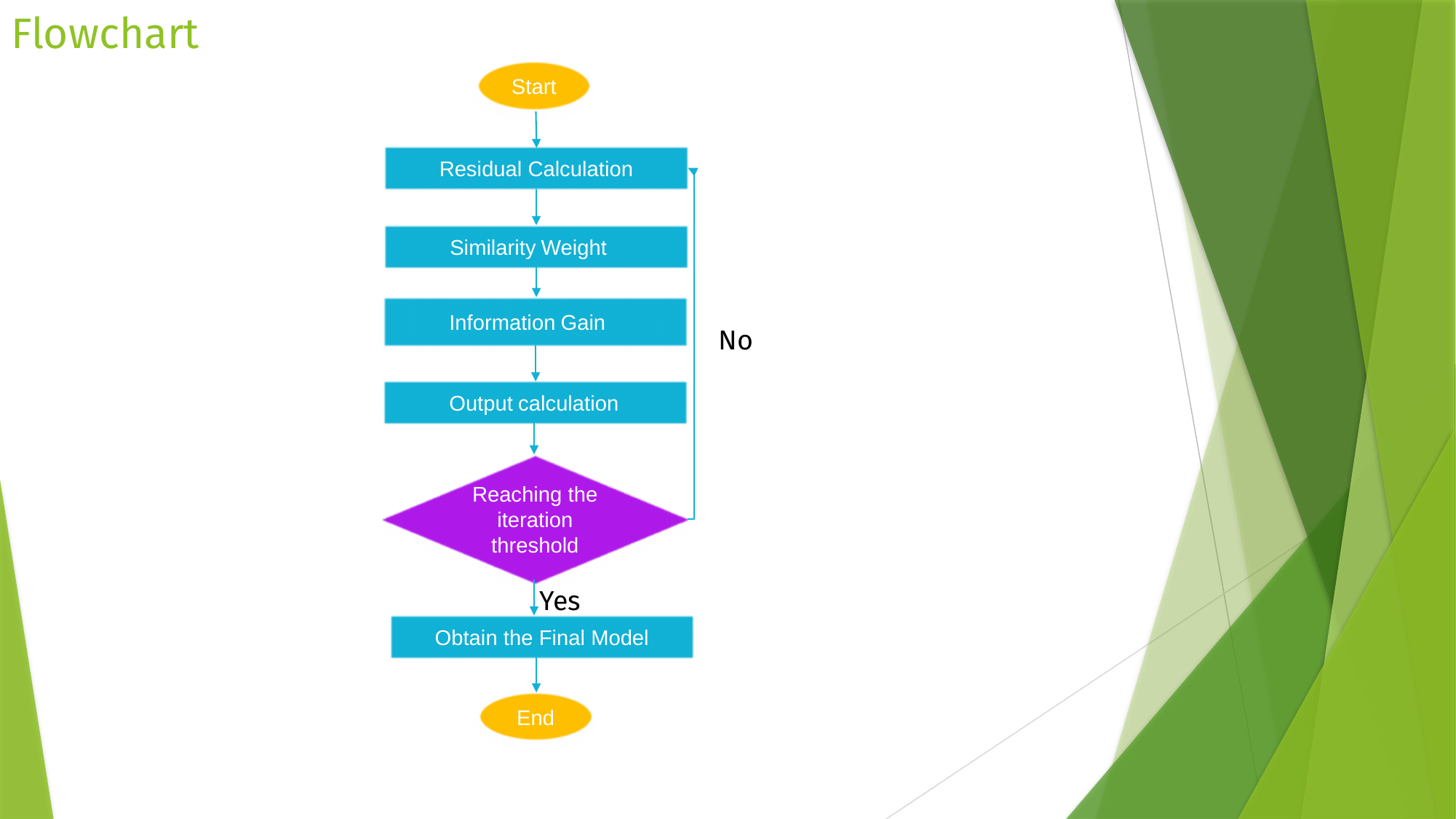

# Flowchart
Start
Residual Calculation
Similarity Weight
Information Gain
No
Output calculation
Reaching the iteration threshold
Yes
Obtain the Final Model
End